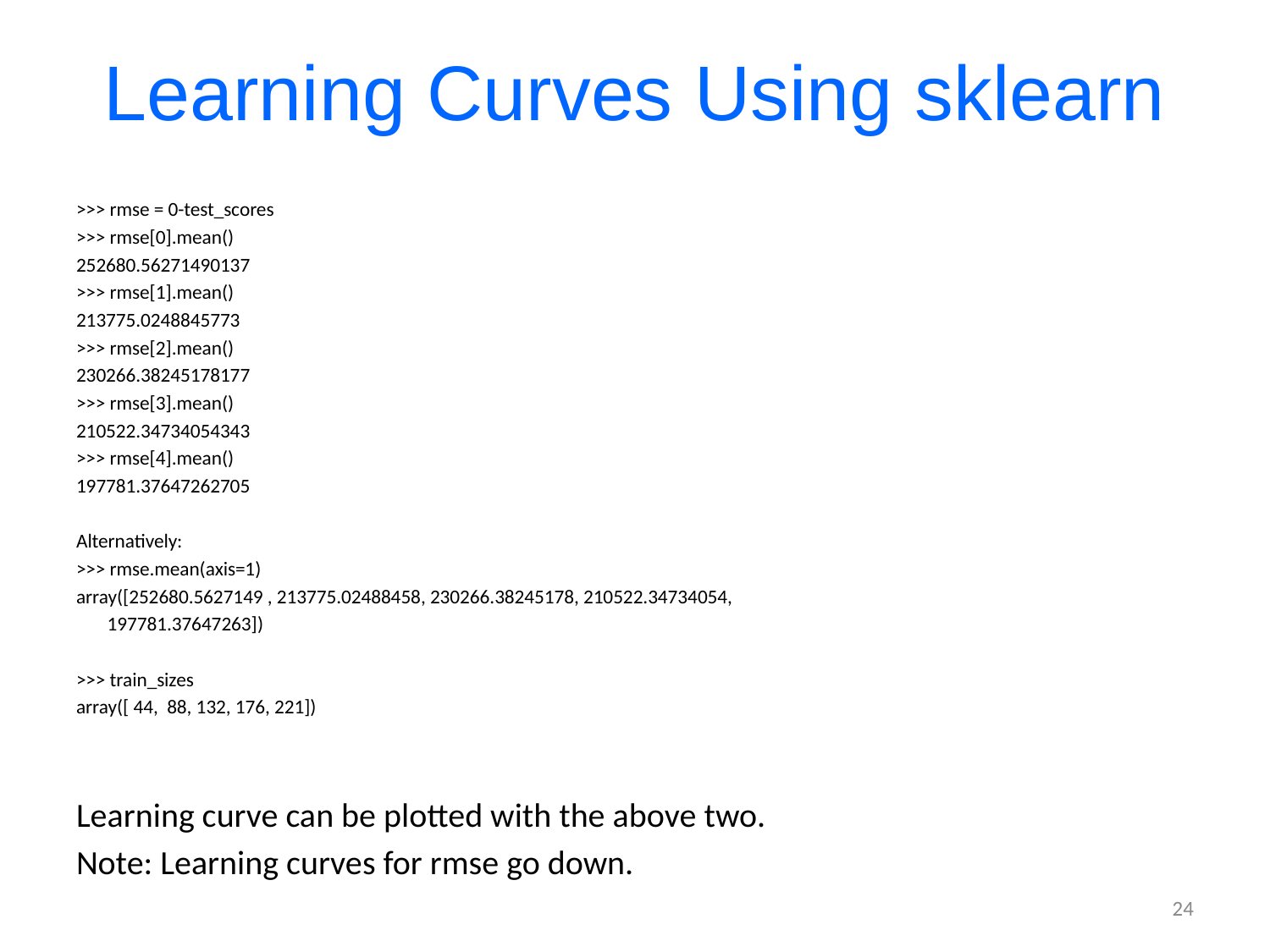

# Learning Curves Using sklearn
>>> rmse = 0-test_scores
>>> rmse[0].mean()
252680.56271490137
>>> rmse[1].mean()
213775.0248845773
>>> rmse[2].mean()
230266.38245178177
>>> rmse[3].mean()
210522.34734054343
>>> rmse[4].mean()
197781.37647262705

Alternatively:
>>> rmse.mean(axis=1)
array([252680.5627149 , 213775.02488458, 230266.38245178, 210522.34734054,
       197781.37647263])

>>> train_sizes
array([ 44,  88, 132, 176, 221])

Learning curve can be plotted with the above two.
Note: Learning curves for rmse go down.

24